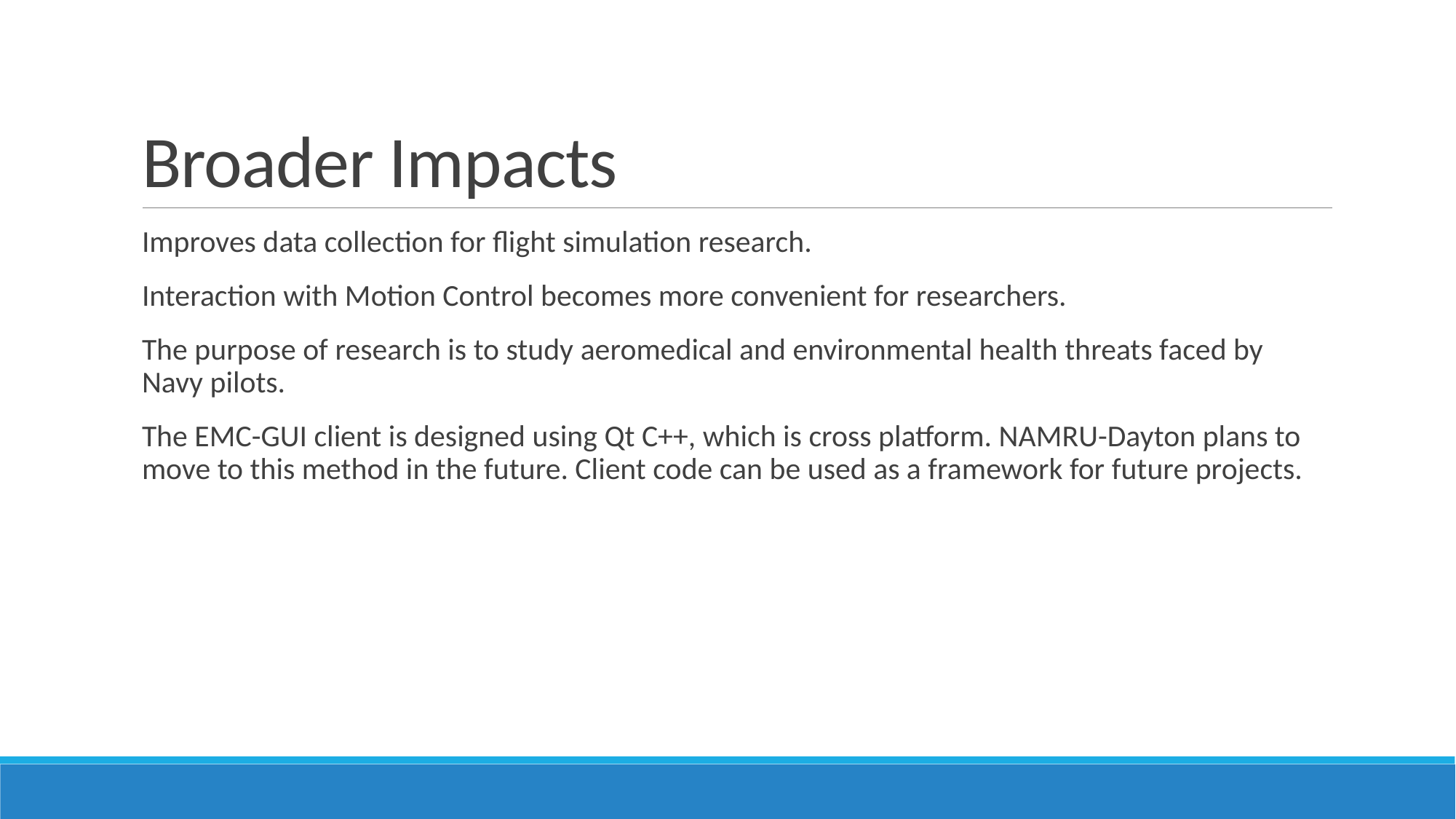

# Broader Impacts
Improves data collection for flight simulation research.
Interaction with Motion Control becomes more convenient for researchers.
The purpose of research is to study aeromedical and environmental health threats faced by Navy pilots.
The EMC-GUI client is designed using Qt C++, which is cross platform. NAMRU-Dayton plans to move to this method in the future. Client code can be used as a framework for future projects.